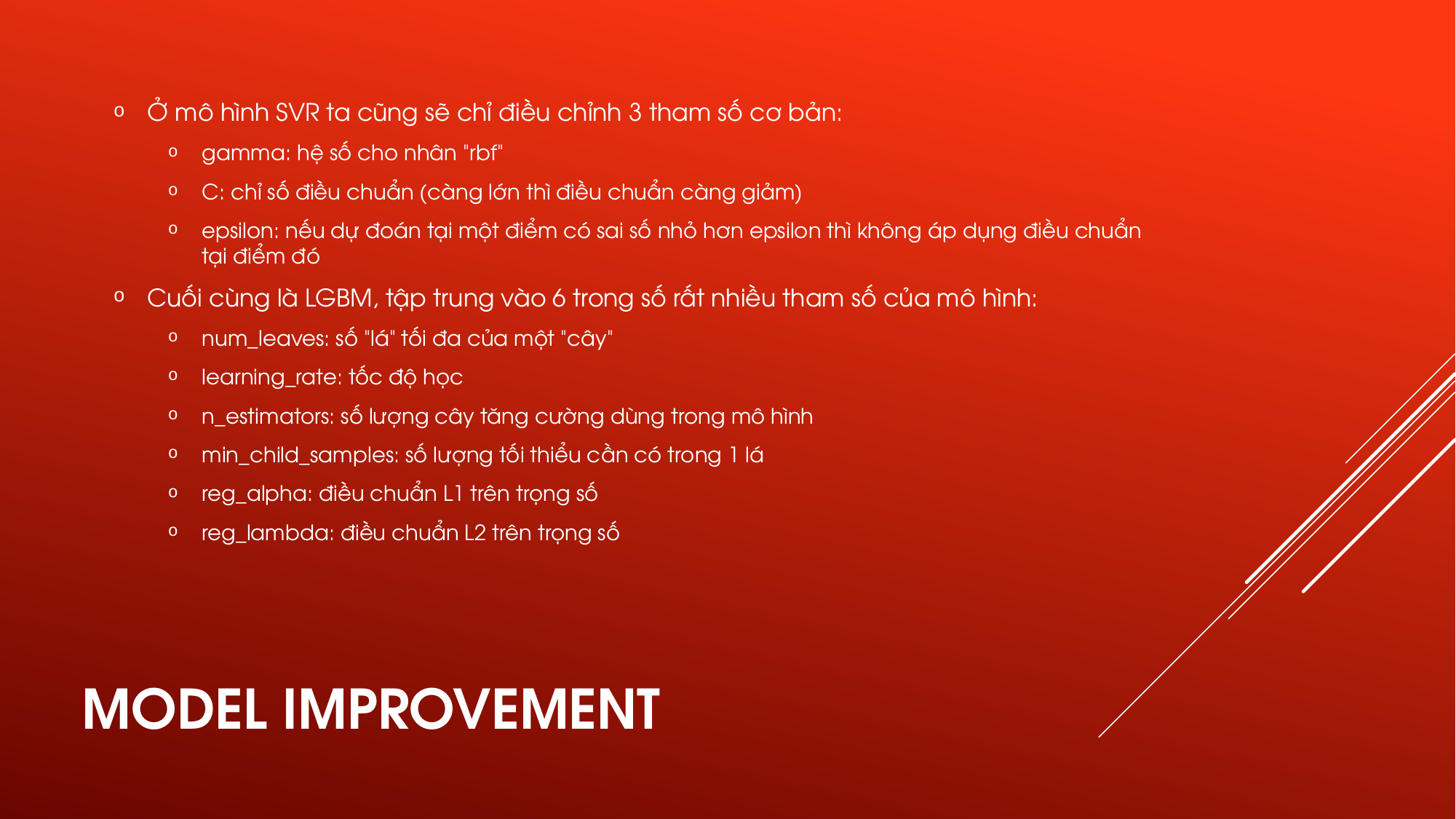

Ở mô hình SVR ta cũng sẽ chỉ điều chỉnh 3 tham số cơ bản:
gamma: hệ số cho nhân "rbf"
C: chỉ số điều chuẩn (càng lớn thì điều chuẩn càng giảm)
epsilon: nếu dự đoán tại một điểm có sai số nhỏ hơn epsilon thì không áp dụng điều chuẩn tại điểm đó
Cuối cùng là LGBM, tập trung vào 6 trong số rất nhiều tham số của mô hình:
num_leaves: số "lá" tối đa của một "cây"
learning_rate: tốc độ học
n_estimators: số lượng cây tăng cường dùng trong mô hình
min_child_samples: số lượng tối thiểu cần có trong 1 lá
reg_alpha: điều chuẩn L1 trên trọng số
reg_lambda: điều chuẩn L2 trên trọng số
# Model Improvement